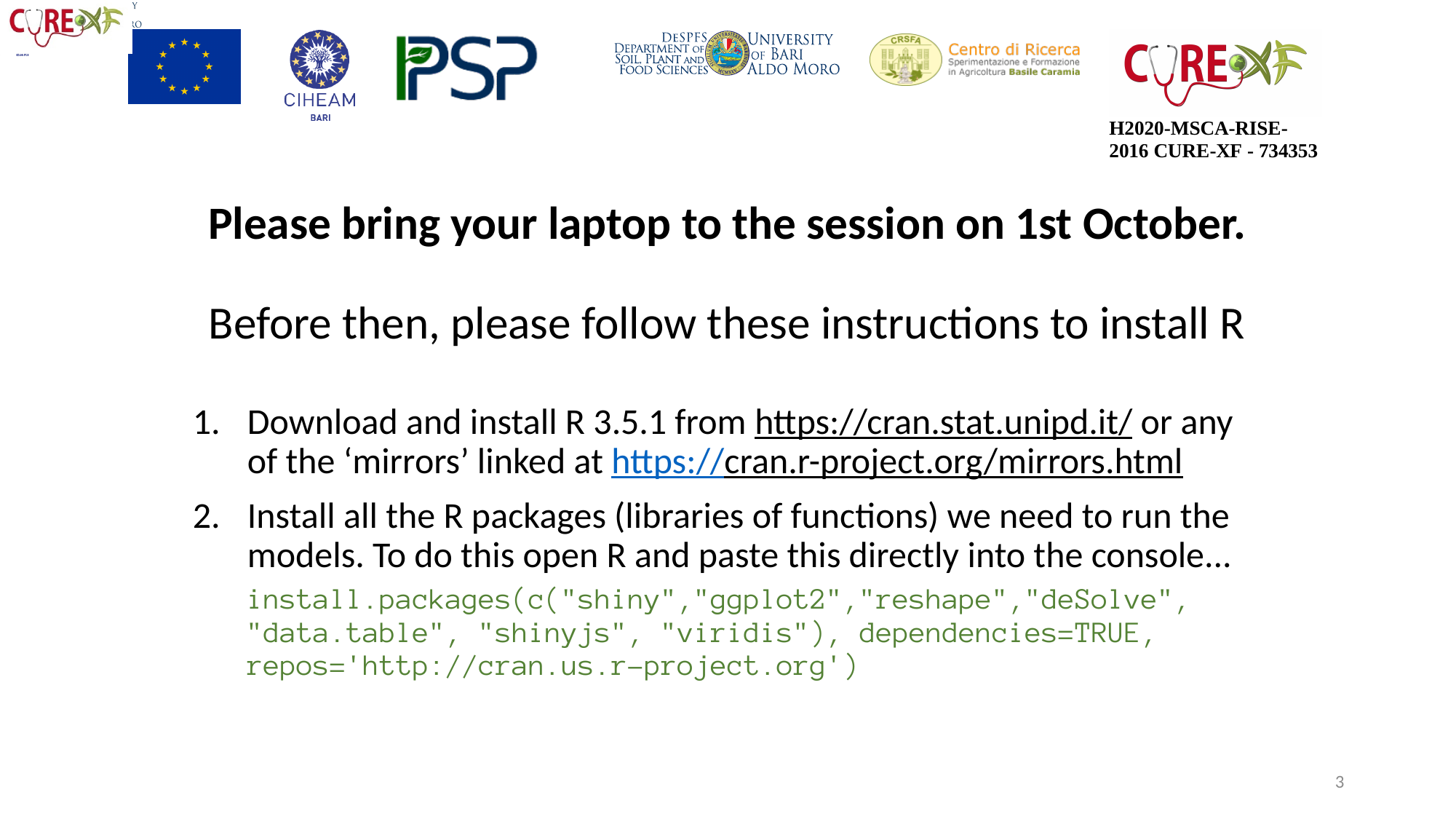

# Please bring your laptop to the session on 1st October. Before then, please follow these instructions to install R
Download and install R 3.5.1 from https://cran.stat.unipd.it/ or any of the ‘mirrors’ linked at https://cran.r-project.org/mirrors.html
Install all the R packages (libraries of functions) we need to run the models. To do this open R and paste this directly into the console...
install.packages(c("shiny","ggplot2","reshape","deSolve", "data.table", "shinyjs", "viridis"), dependencies=TRUE, repos='http://cran.us.r-project.org')

3